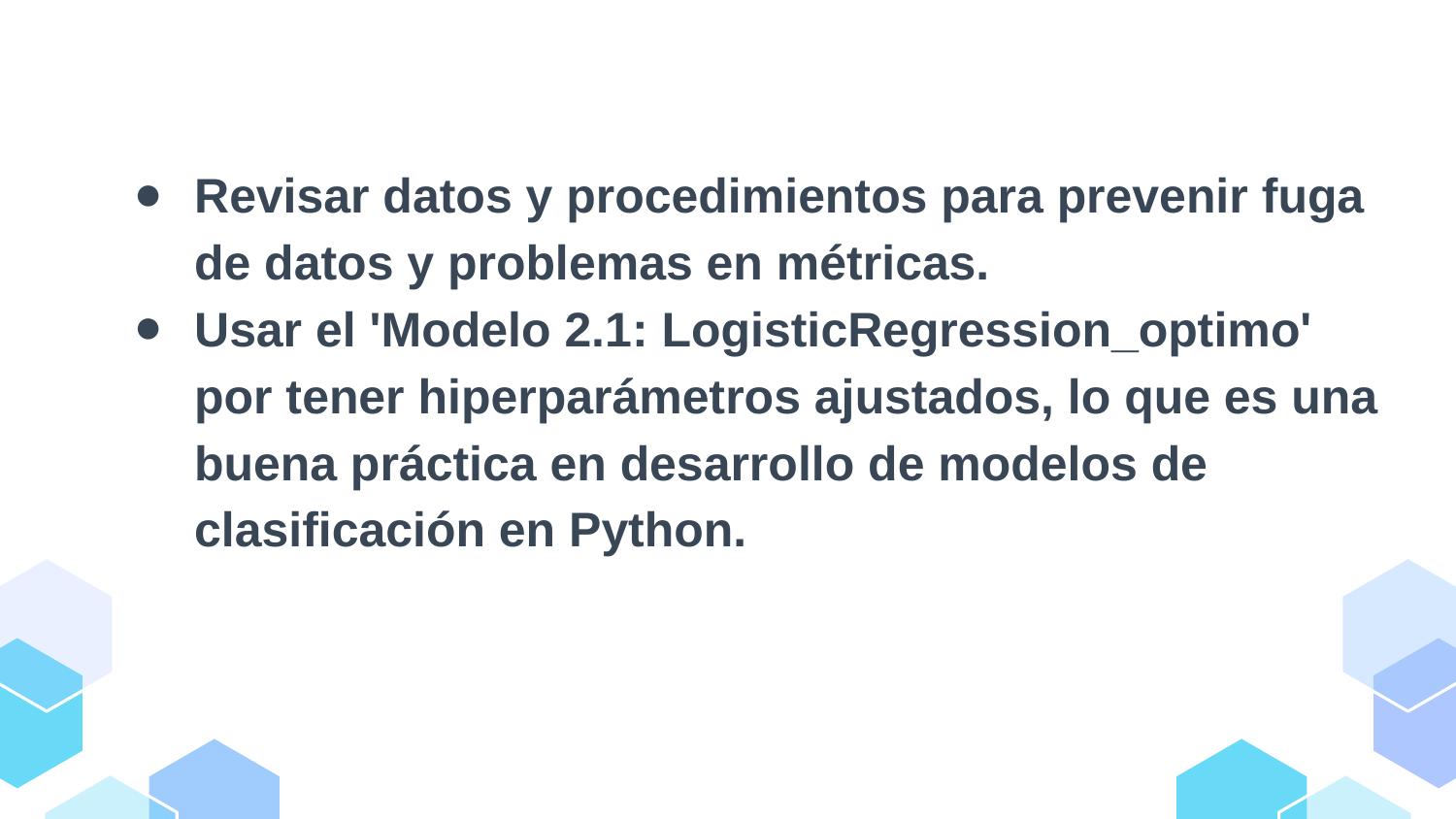

Revisar datos y procedimientos para prevenir fuga de datos y problemas en métricas.
Usar el 'Modelo 2.1: LogisticRegression_optimo' por tener hiperparámetros ajustados, lo que es una buena práctica en desarrollo de modelos de clasificación en Python.